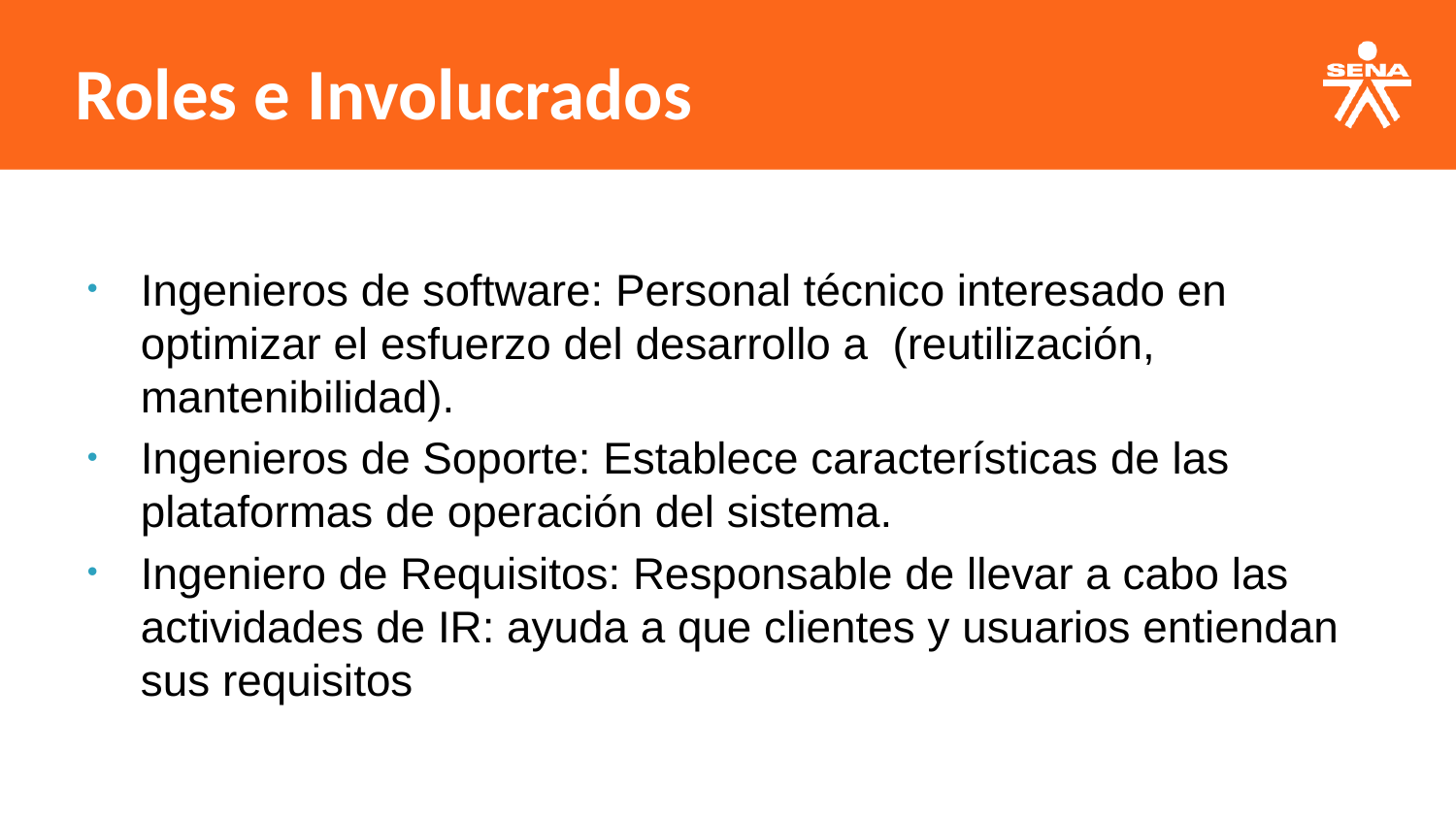

Roles e Involucrados
Ingenieros de software: Personal técnico interesado en optimizar el esfuerzo del desarrollo a  (reutilización, mantenibilidad).
Ingenieros de Soporte: Establece características de las plataformas de operación del sistema.
Ingeniero de Requisitos: Responsable de llevar a cabo las actividades de IR: ayuda a que clientes y usuarios entiendan sus requisitos